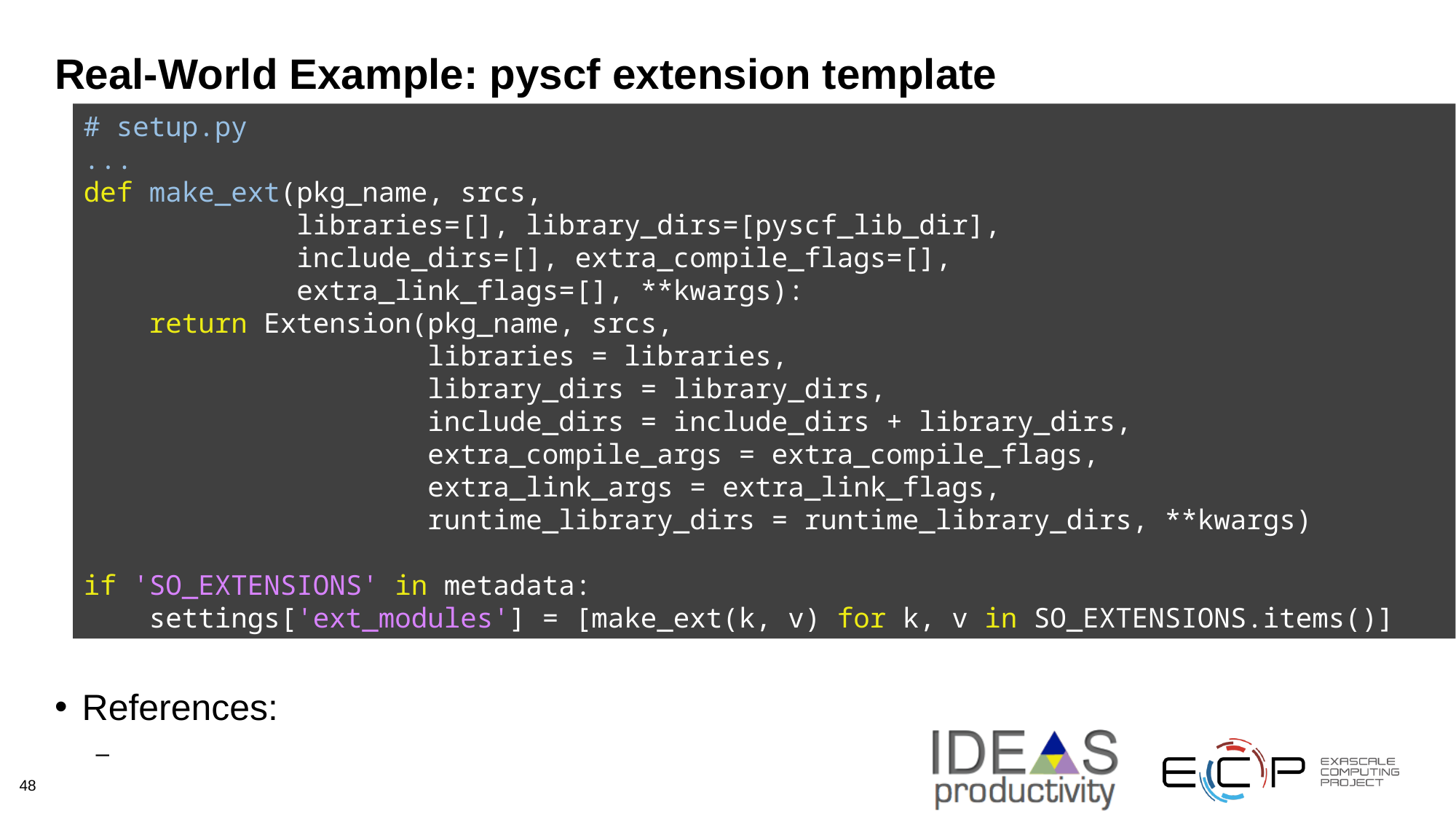

# Real-World Example: pyscf extension template
# setup.py
...
def make_ext(pkg_name, srcs,
             libraries=[], library_dirs=[pyscf_lib_dir],
             include_dirs=[], extra_compile_flags=[],
             extra_link_flags=[], **kwargs):
    return Extension(pkg_name, srcs,
                     libraries = libraries,
                     library_dirs = library_dirs,
                     include_dirs = include_dirs + library_dirs,
                     extra_compile_args = extra_compile_flags,
                     extra_link_args = extra_link_flags,
                     runtime_library_dirs = runtime_library_dirs, **kwargs)

if 'SO_EXTENSIONS' in metadata:
    settings['ext_modules'] = [make_ext(k, v) for k, v in SO_EXTENSIONS.items()]
References:
https://github.com/pyscf/extension-template